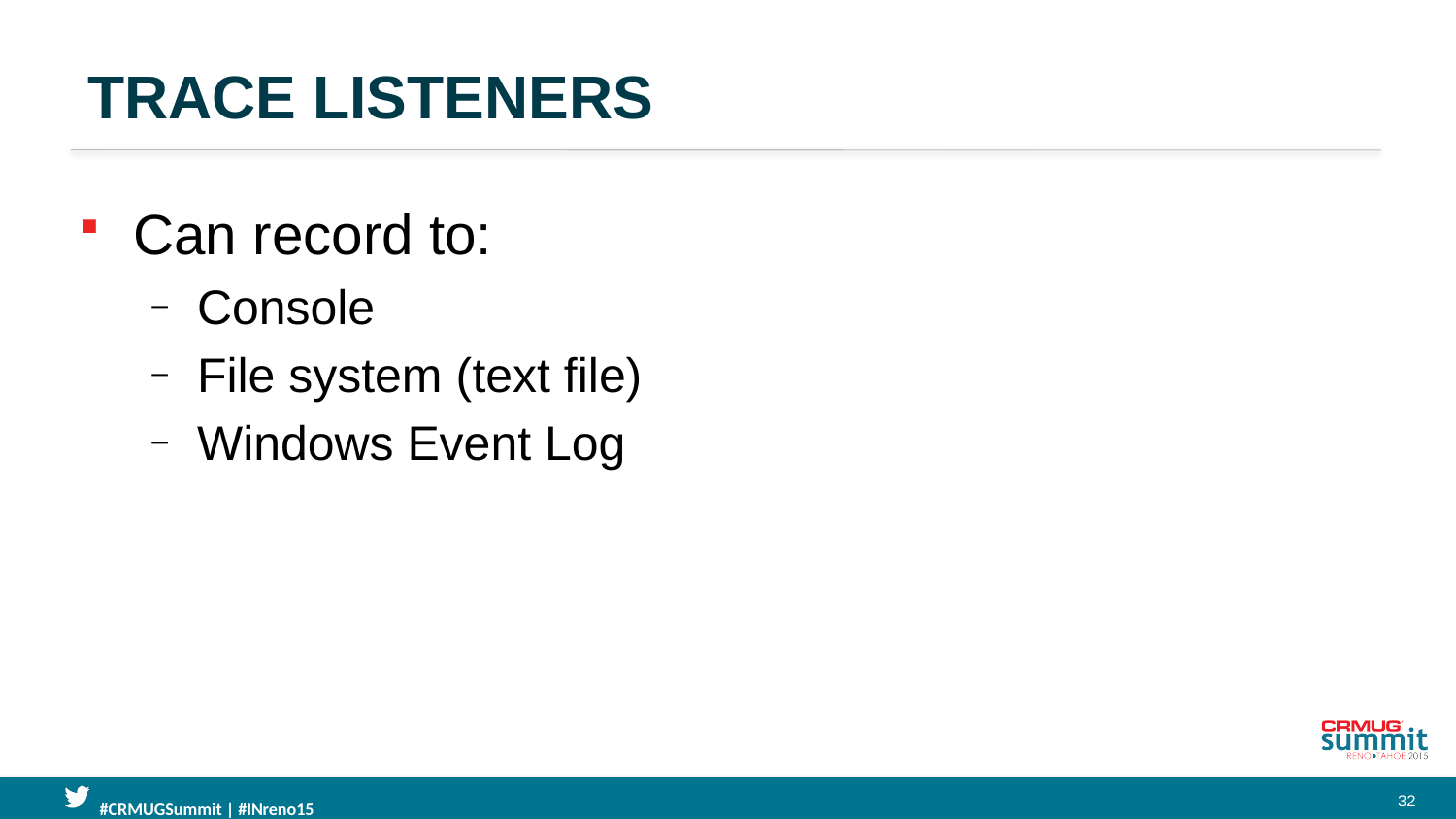

# Trace listeners
Can record to:
Console
File system (text file)
Windows Event Log
32